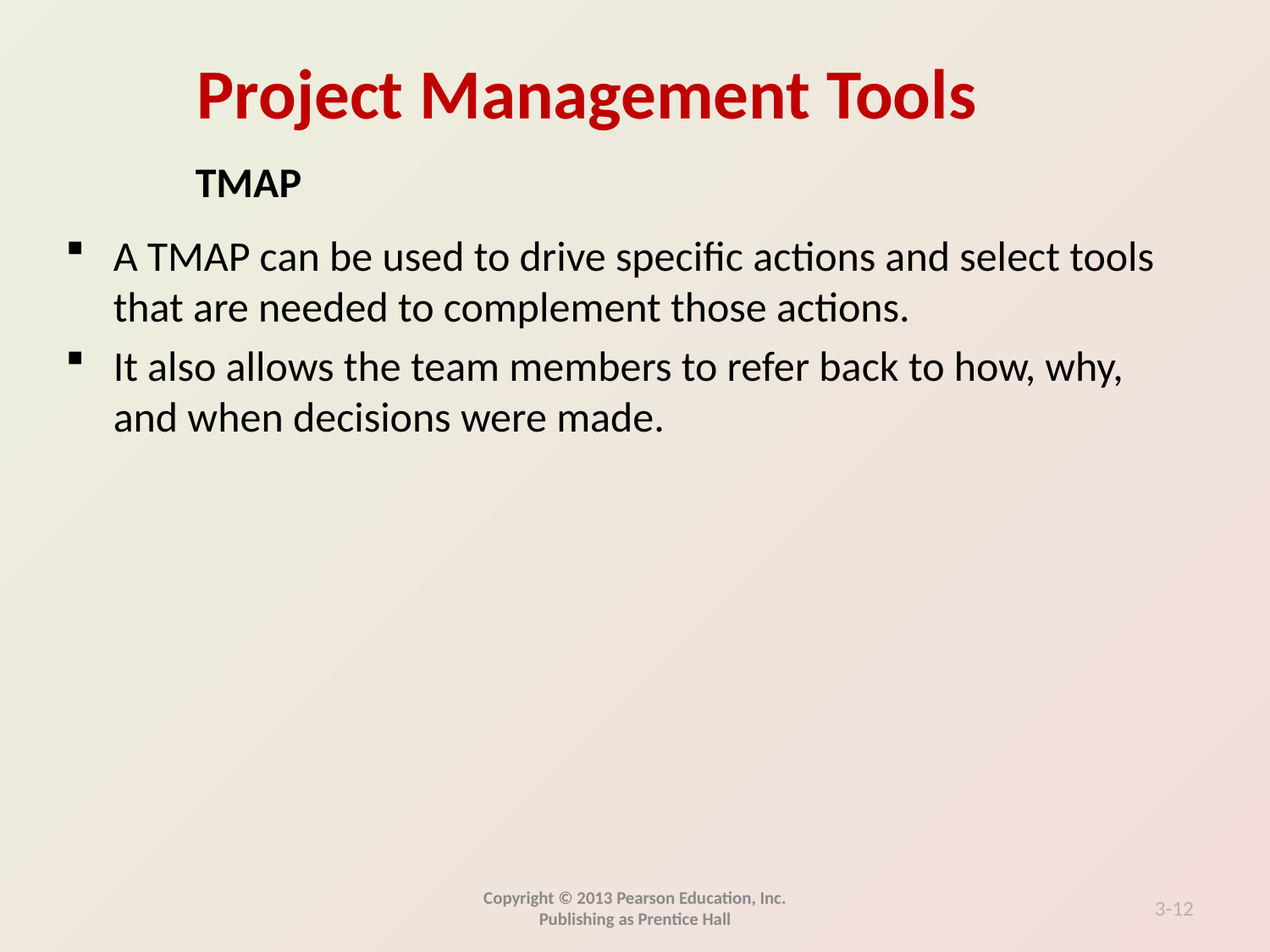

TMAP
A TMAP can be used to drive specific actions and select tools that are needed to complement those actions.
It also allows the team members to refer back to how, why, and when decisions were made.

Copyright © 2013 Pearson Education, Inc. Publishing as Prentice Hall
3-12